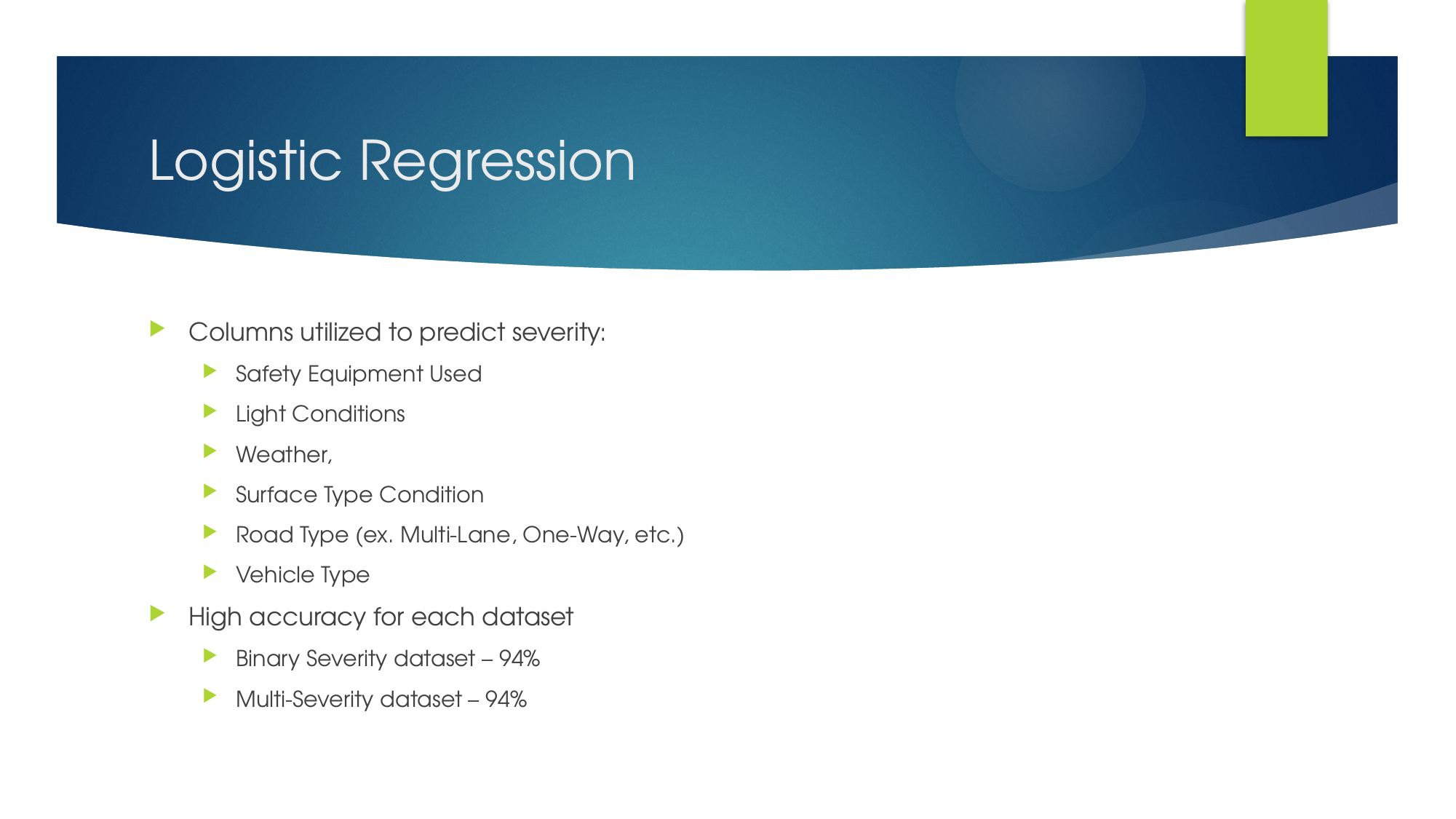

# Logistic Regression
Columns utilized to predict severity:
Safety Equipment Used
Light Conditions
Weather,
Surface Type Condition
Road Type (ex. Multi-Lane, One-Way, etc.)
Vehicle Type
High accuracy for each dataset
Binary Severity dataset – 94%
Multi-Severity dataset – 94%